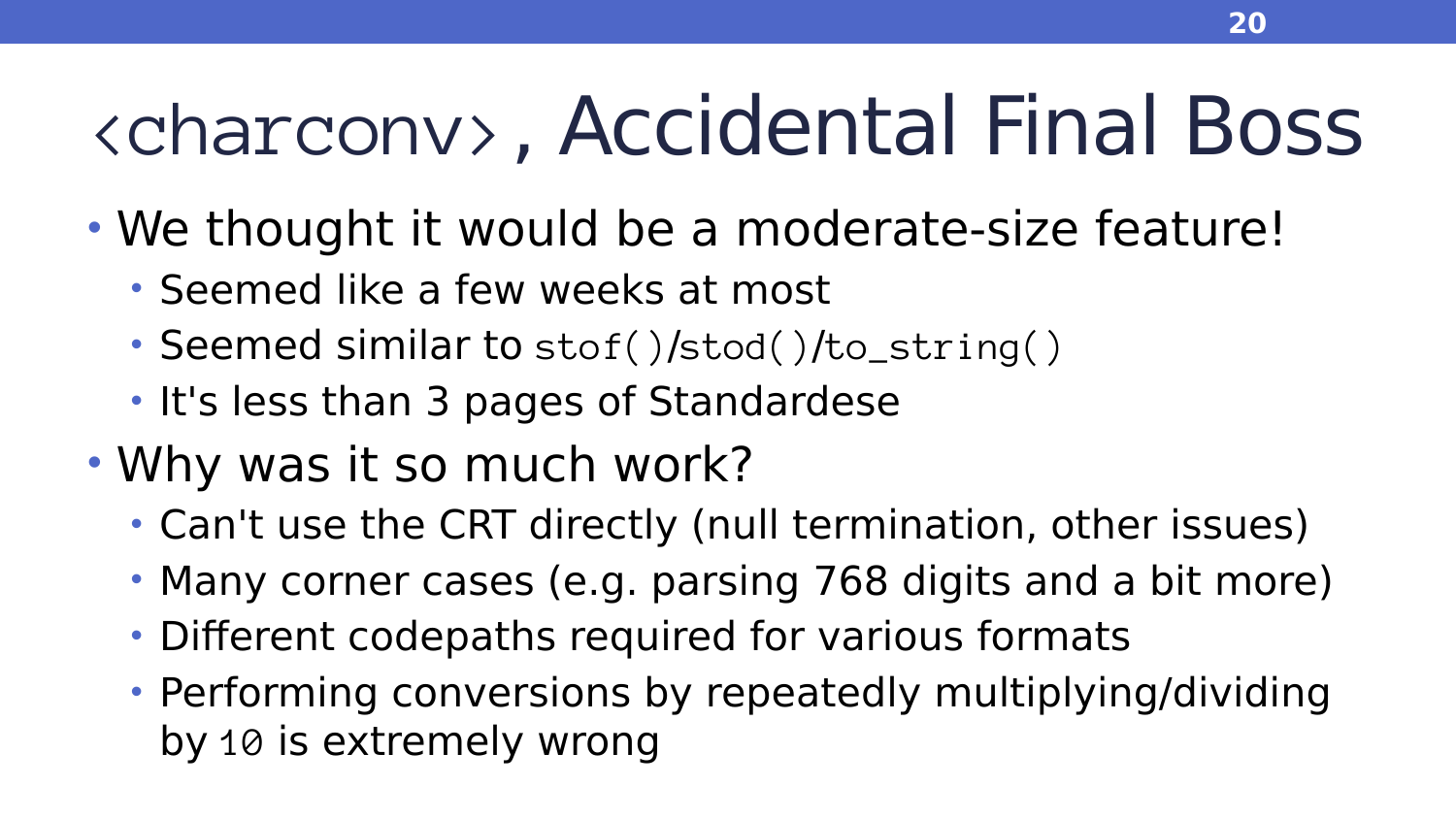

20
# <charconv>, Accidental Final Boss
We thought it would be a moderate-size feature!
Seemed like a few weeks at most
Seemed similar to stof()/stod()/to_string()
It's less than 3 pages of Standardese
Why was it so much work?
Can't use the CRT directly (null termination, other issues)
Many corner cases (e.g. parsing 768 digits and a bit more)
Different codepaths required for various formats
Performing conversions by repeatedly multiplying/dividing by 10 is extremely wrong